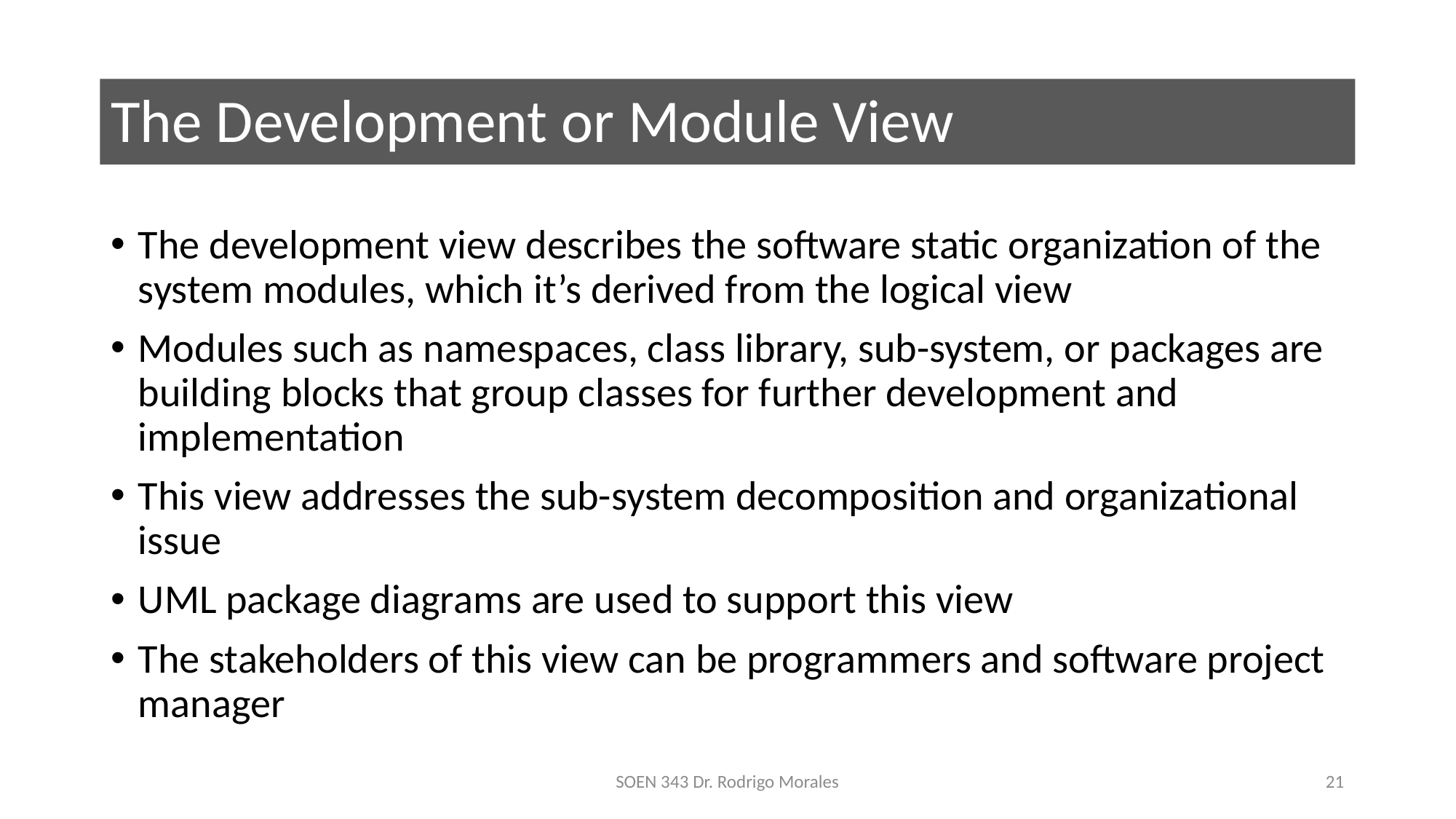

# The Development or Module View
The development view describes the software static organization of the system modules, which it’s derived from the logical view
Modules such as namespaces, class library, sub-system, or packages are building blocks that group classes for further development and implementation
This view addresses the sub-system decomposition and organizational issue
UML package diagrams are used to support this view
The stakeholders of this view can be programmers and software project manager

SOEN 343 Dr. Rodrigo Morales
21